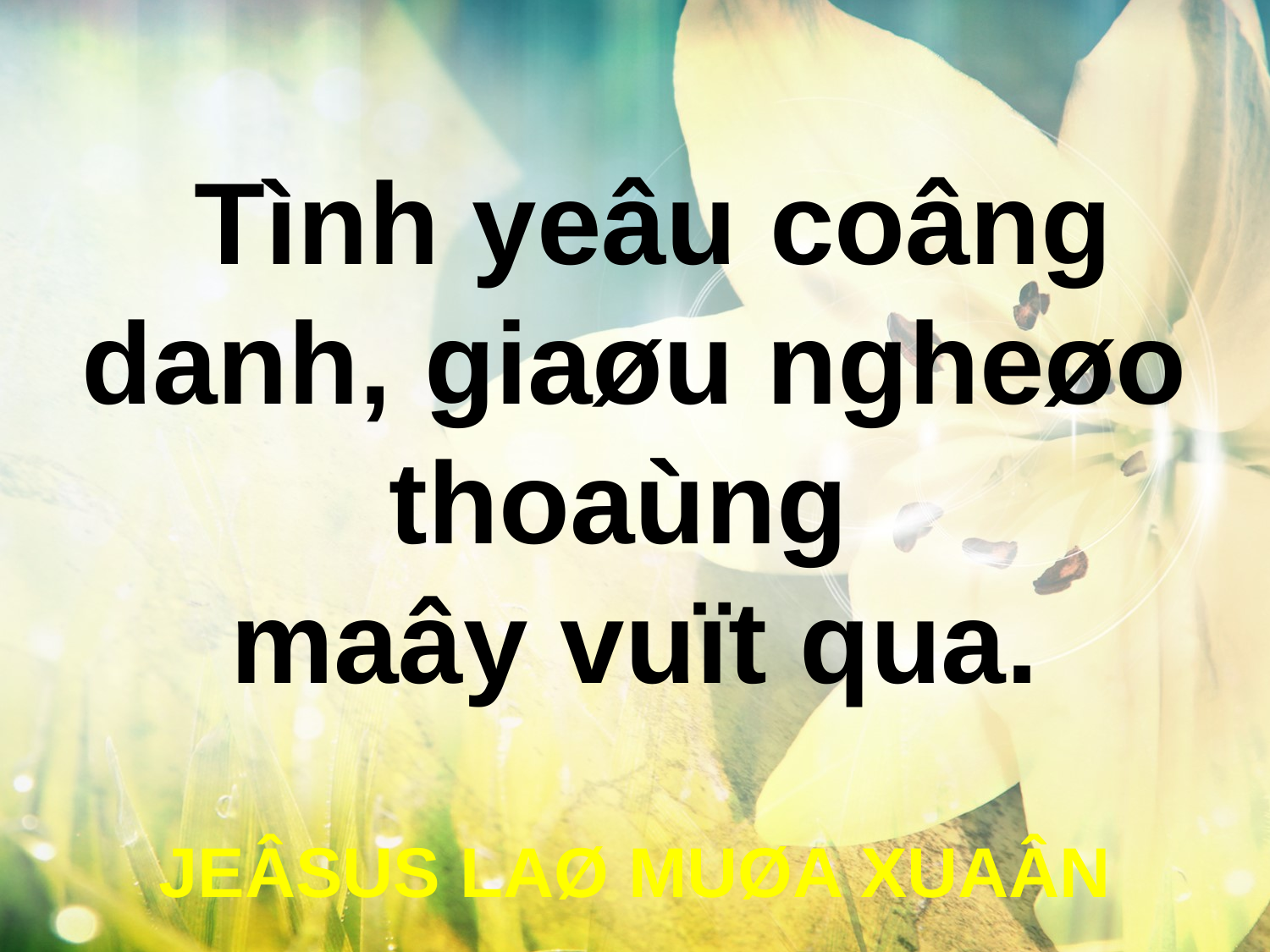

Tình yeâu coâng danh, giaøu ngheøo thoaùng
maây vuït qua.
JEÂSUS LAØ MUØA XUAÂN